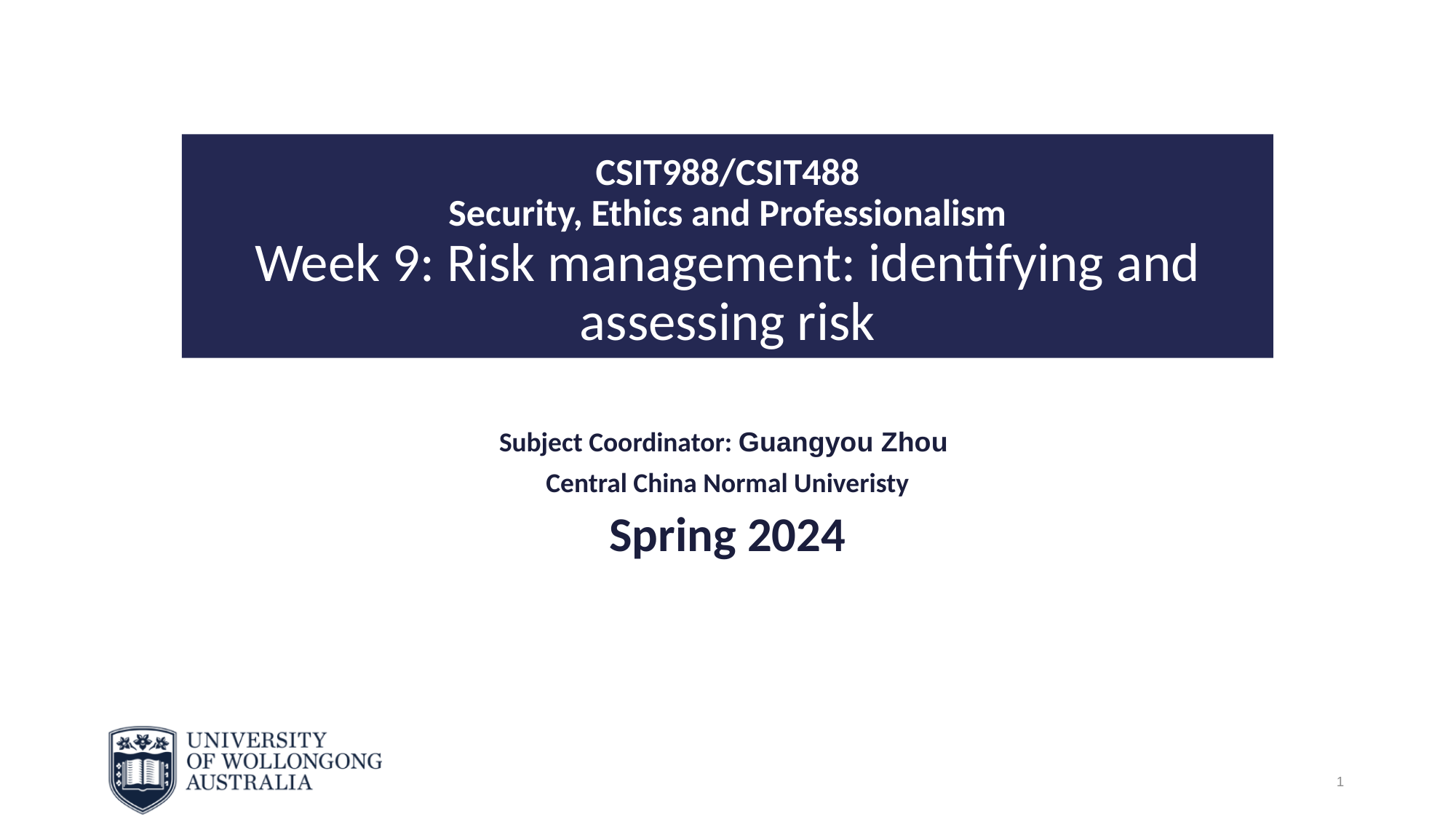

# CSIT988/CSIT488 Security, Ethics and Professionalism Week 9: Risk management: identifying and assessing risk
Subject Coordinator: Guangyou Zhou
Central China Normal Univeristy
Spring 2024
1